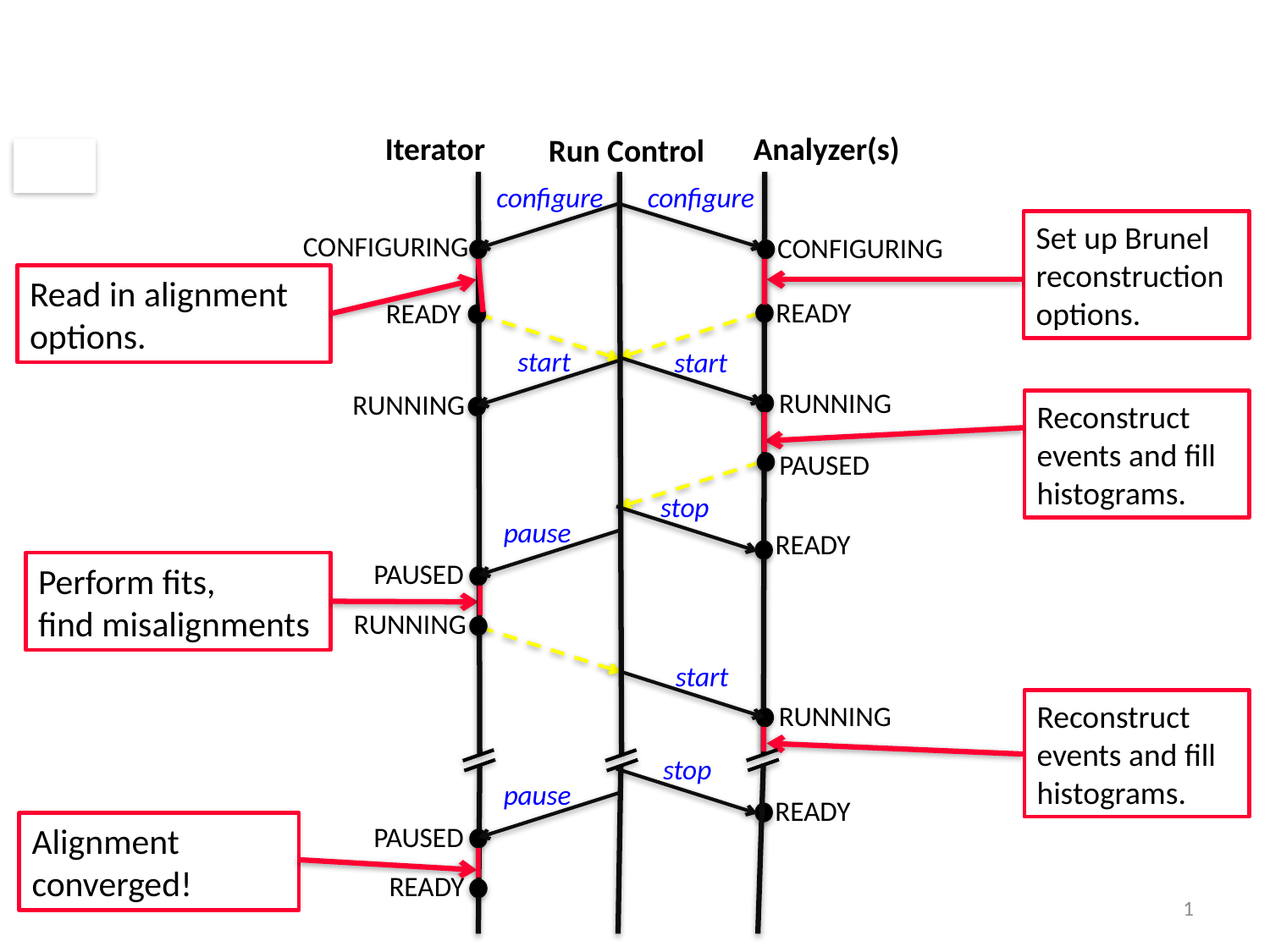

Iterator
Analyzer(s)
Run Control

configure
configure
Set up Brunel reconstruction options.
CONFIGURING
CONFIGURING

Read in alignment options.
READY
READY

start
start
RUNNING
RUNNING
Reconstruct events and fill histograms.

PAUSED

stop
pause
READY

PAUSED
Perform fits,
find misalignments

RUNNING

start
Reconstruct events and fill histograms.
RUNNING

stop
pause
READY

PAUSED
Alignment converged!

READY

1